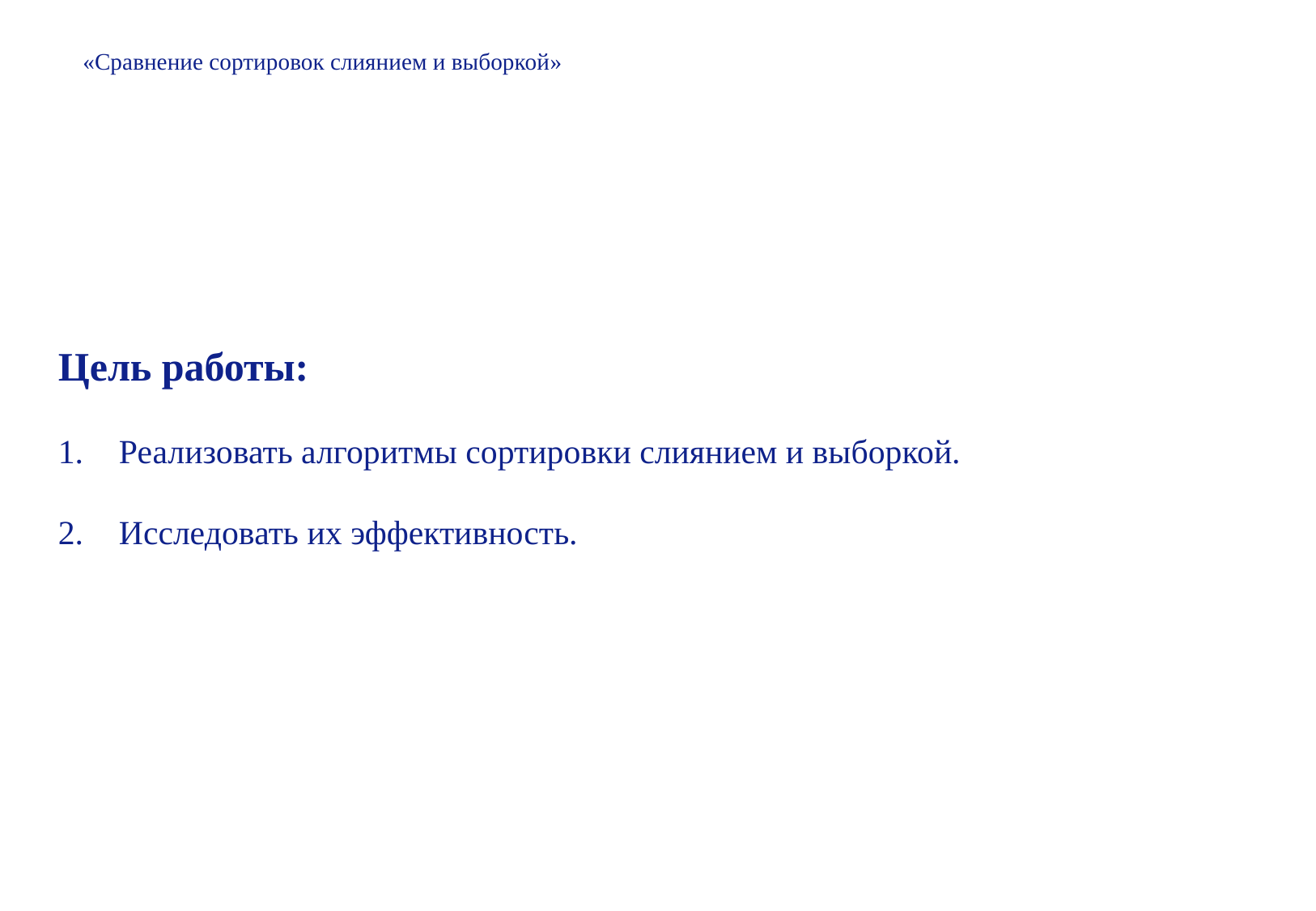

«Сравнение сортировок слиянием и выборкой»
Цель работы:
Реализовать алгоритмы сортировки слиянием и выборкой.
Исследовать их эффективность.